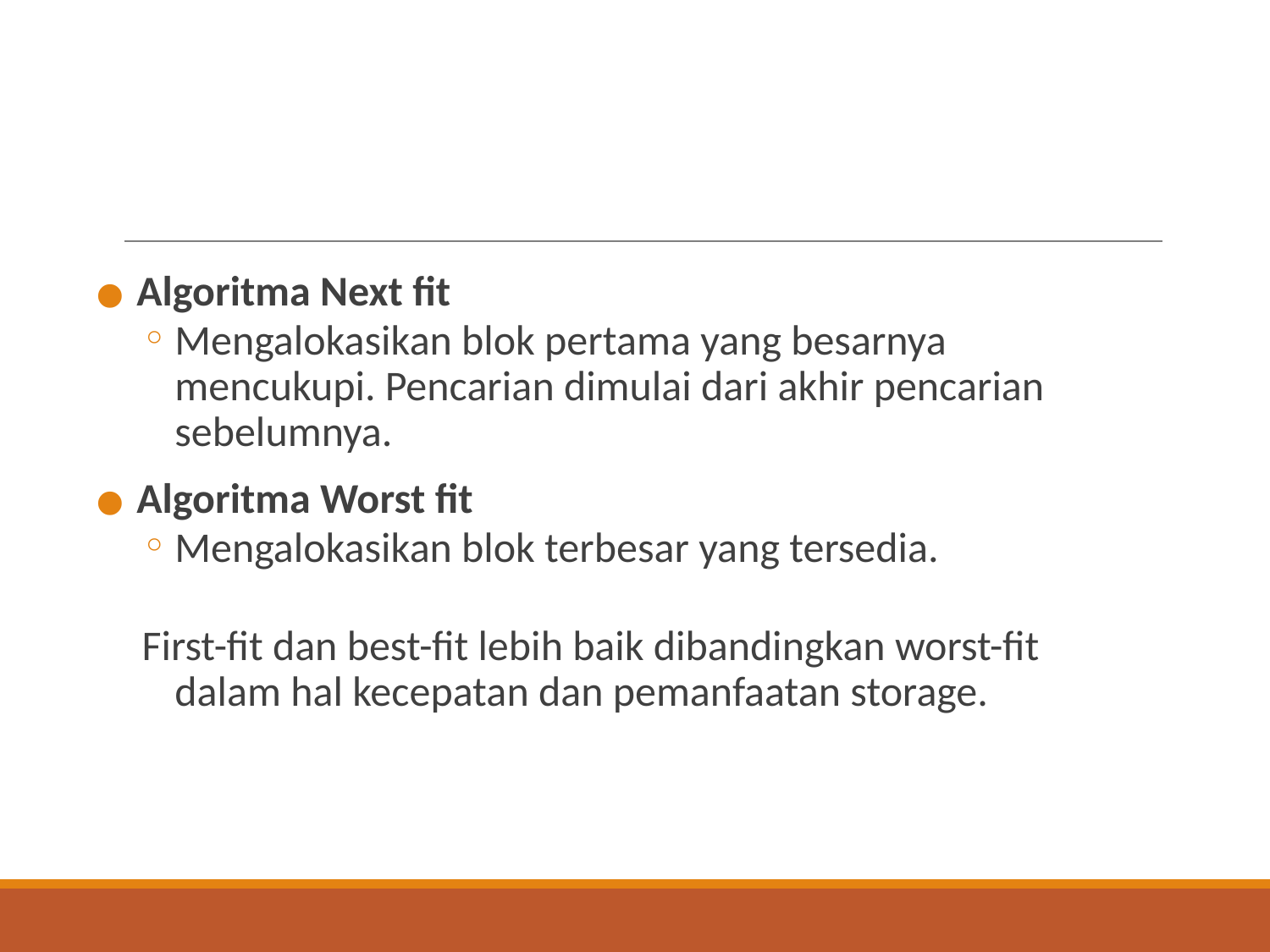

Algoritma Next fit
Mengalokasikan blok pertama yang besarnya mencukupi. Pencarian dimulai dari akhir pencarian sebelumnya.
Algoritma Worst fit
Mengalokasikan blok terbesar yang tersedia.

First-fit dan best-fit lebih baik dibandingkan worst-fit dalam hal kecepatan dan pemanfaatan storage.